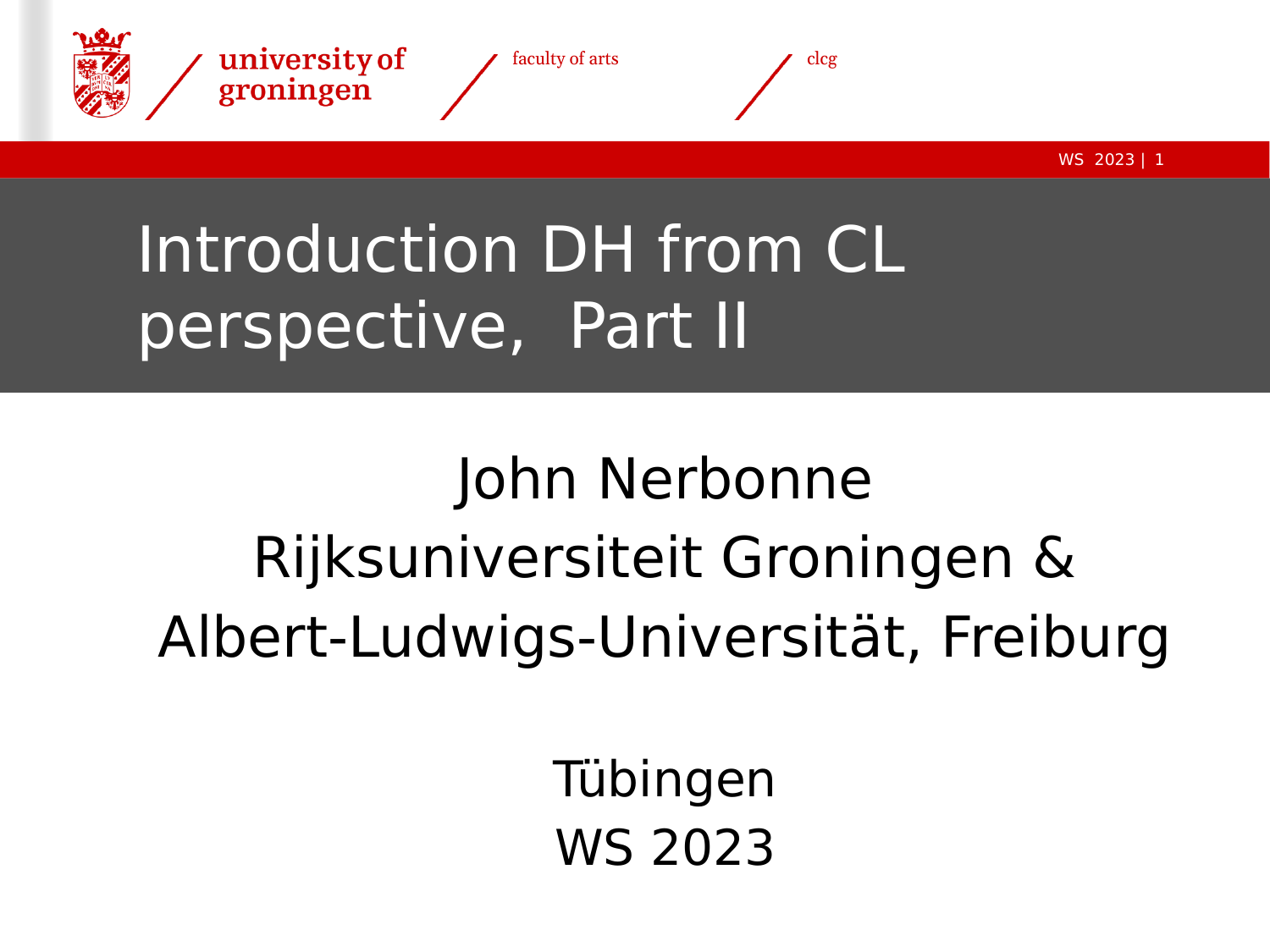

1
# Introduction DH from CL perspective,  Part II
John Nerbonne
Rijksuniversiteit Groningen &
Albert-Ludwigs-Universität, Freiburg

Tübingen
WS 2023